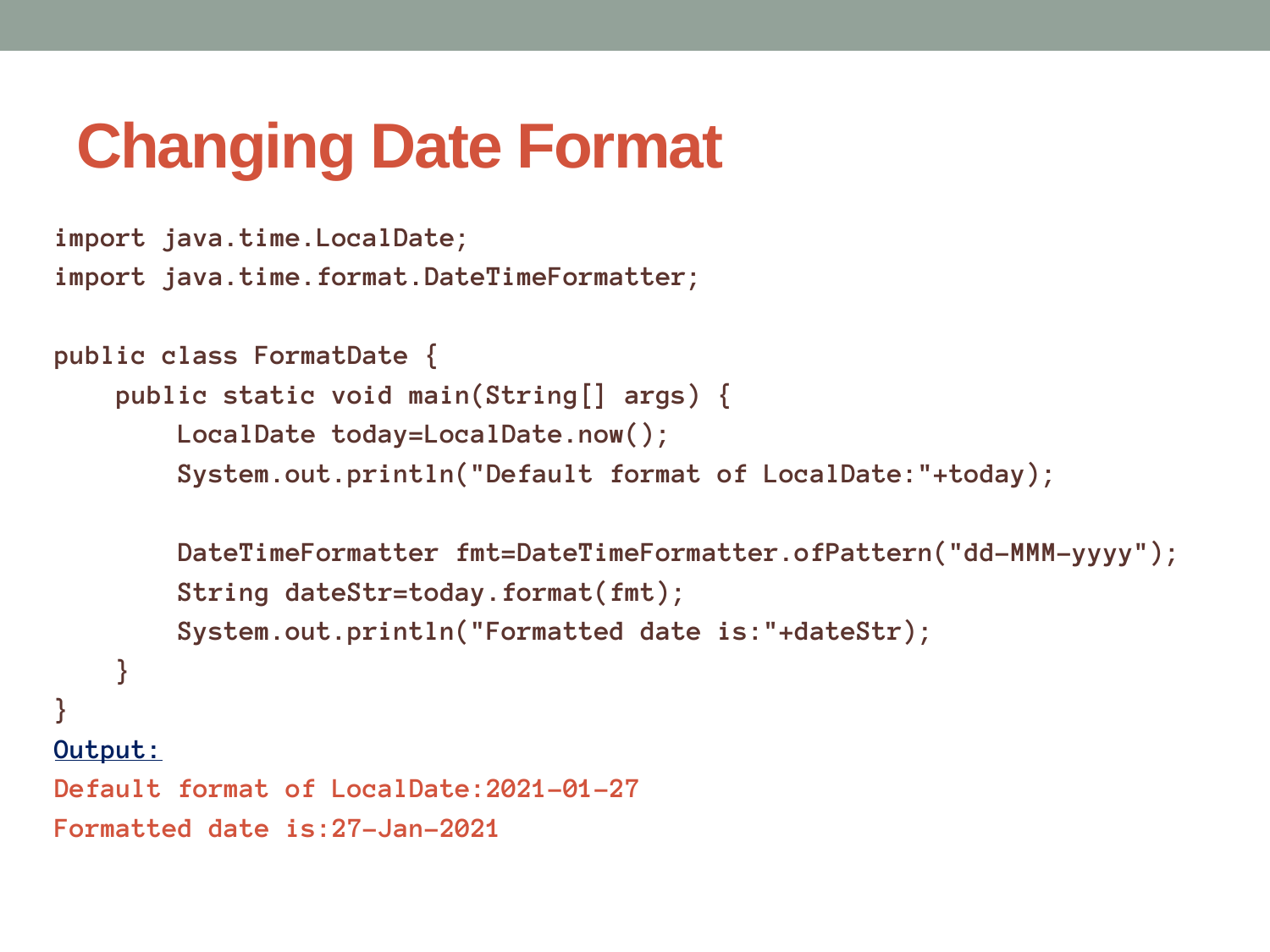

# Changing Date Format
import java.time.LocalDate;
import java.time.format.DateTimeFormatter;

public class FormatDate {
    public static void main(String[] args) {
        LocalDate today=LocalDate.now();
        System.out.println("Default format of LocalDate:"+today);

        DateTimeFormatter fmt=DateTimeFormatter.ofPattern("dd-MMM-yyyy");
        String dateStr=today.format(fmt);
        System.out.println("Formatted date is:"+dateStr);
    }
}
Output:
Default format of LocalDate:2021-01-27
Formatted date is:27-Jan-2021